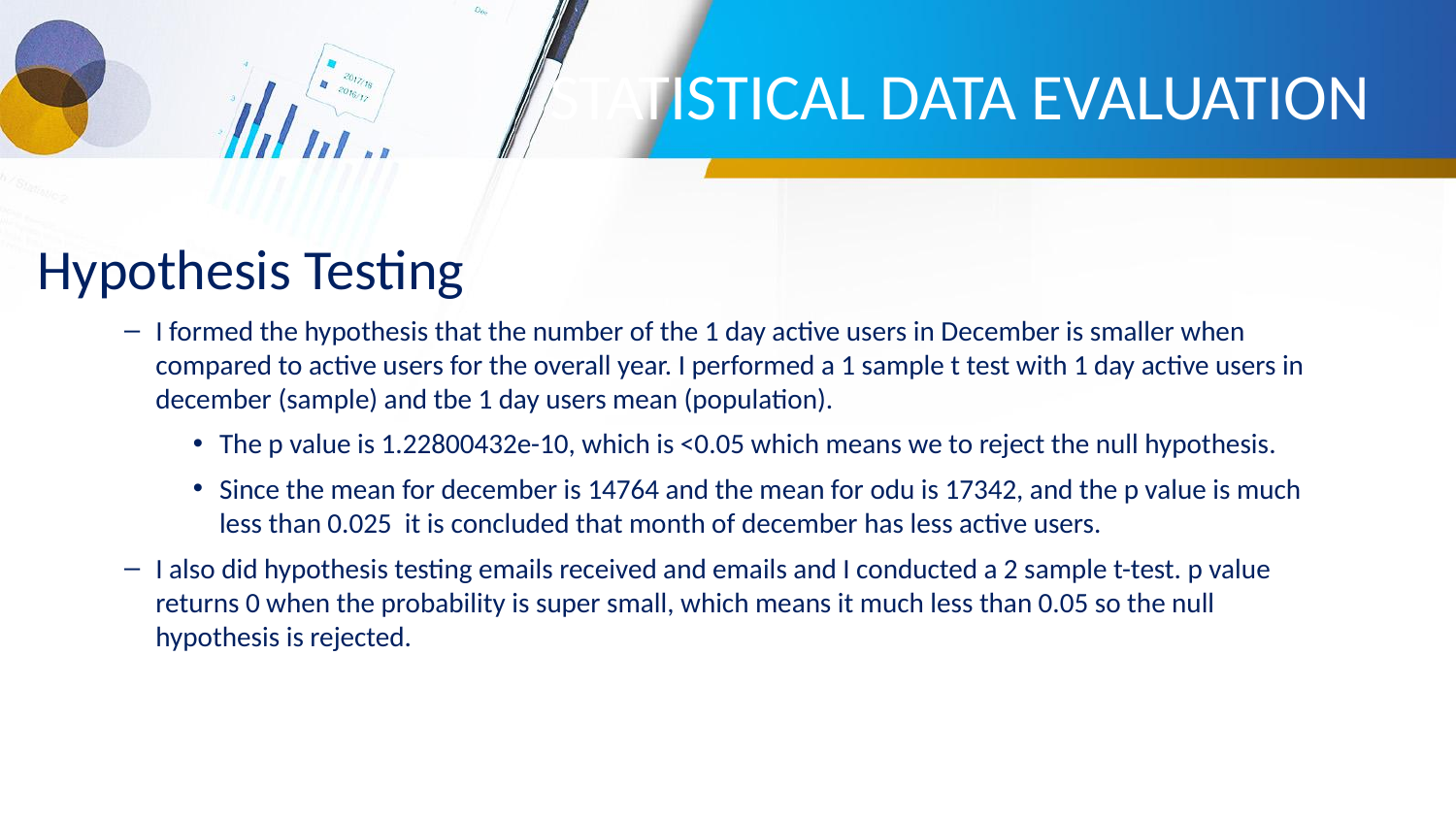

# STATISTICAL DATA EVALUATION
Hypothesis Testing
I formed the hypothesis that the number of the 1 day active users in December is smaller when compared to active users for the overall year. I performed a 1 sample t test with 1 day active users in december (sample) and tbe 1 day users mean (population).
The p value is 1.22800432e-10, which is <0.05 which means we to reject the null hypothesis.
Since the mean for december is 14764 and the mean for odu is 17342, and the p value is much less than 0.025  it is concluded that month of december has less active users.
I also did hypothesis testing emails received and emails and I conducted a 2 sample t-test. p value returns 0 when the probability is super small, which means it much less than 0.05 so the null hypothesis is rejected.